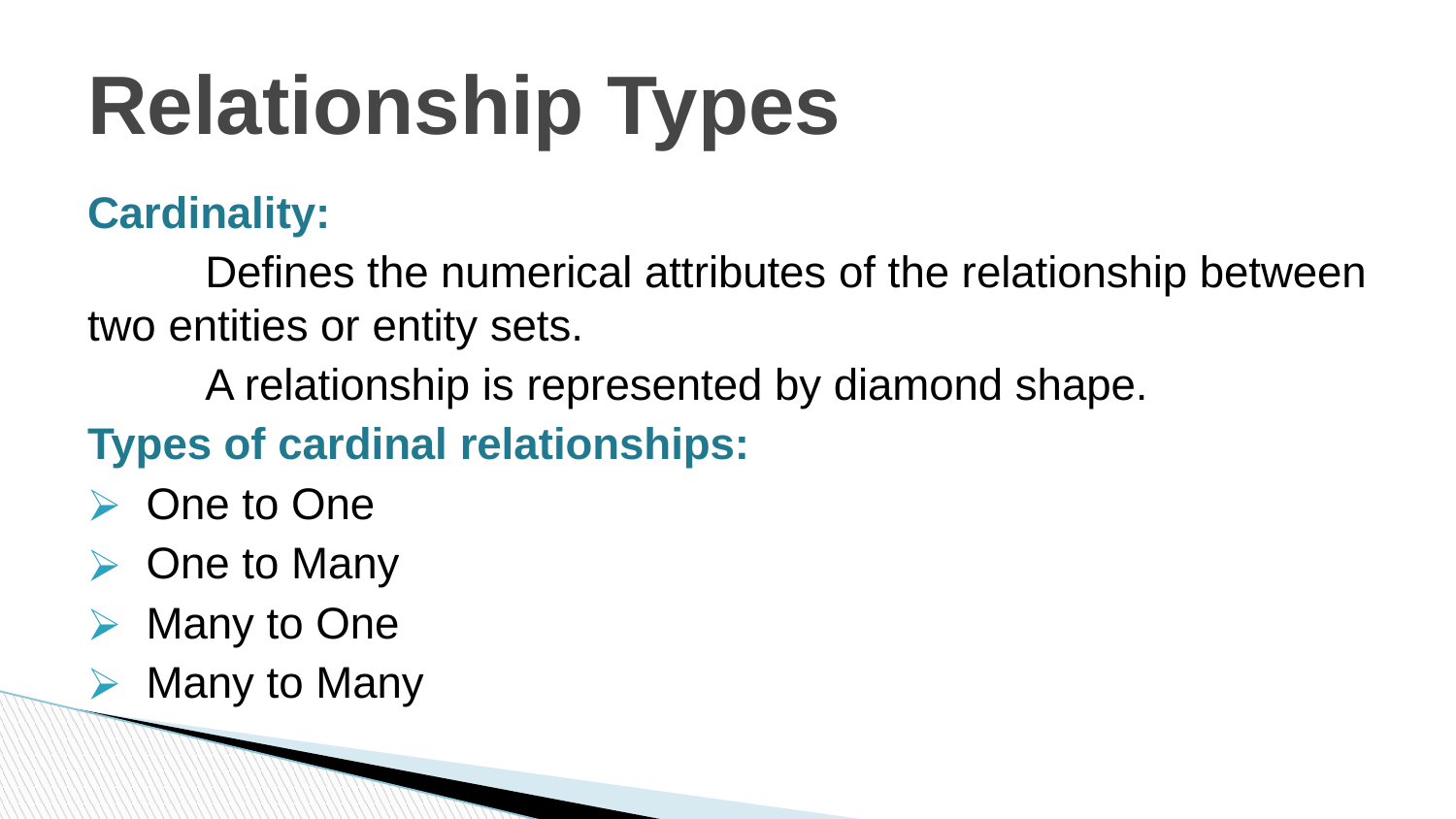

# Relationship Types
Cardinality:
	Defines the numerical attributes of the relationship between two entities or entity sets.
	A relationship is represented by diamond shape.
Types of cardinal relationships:
One to One
One to Many
Many to One
Many to Many